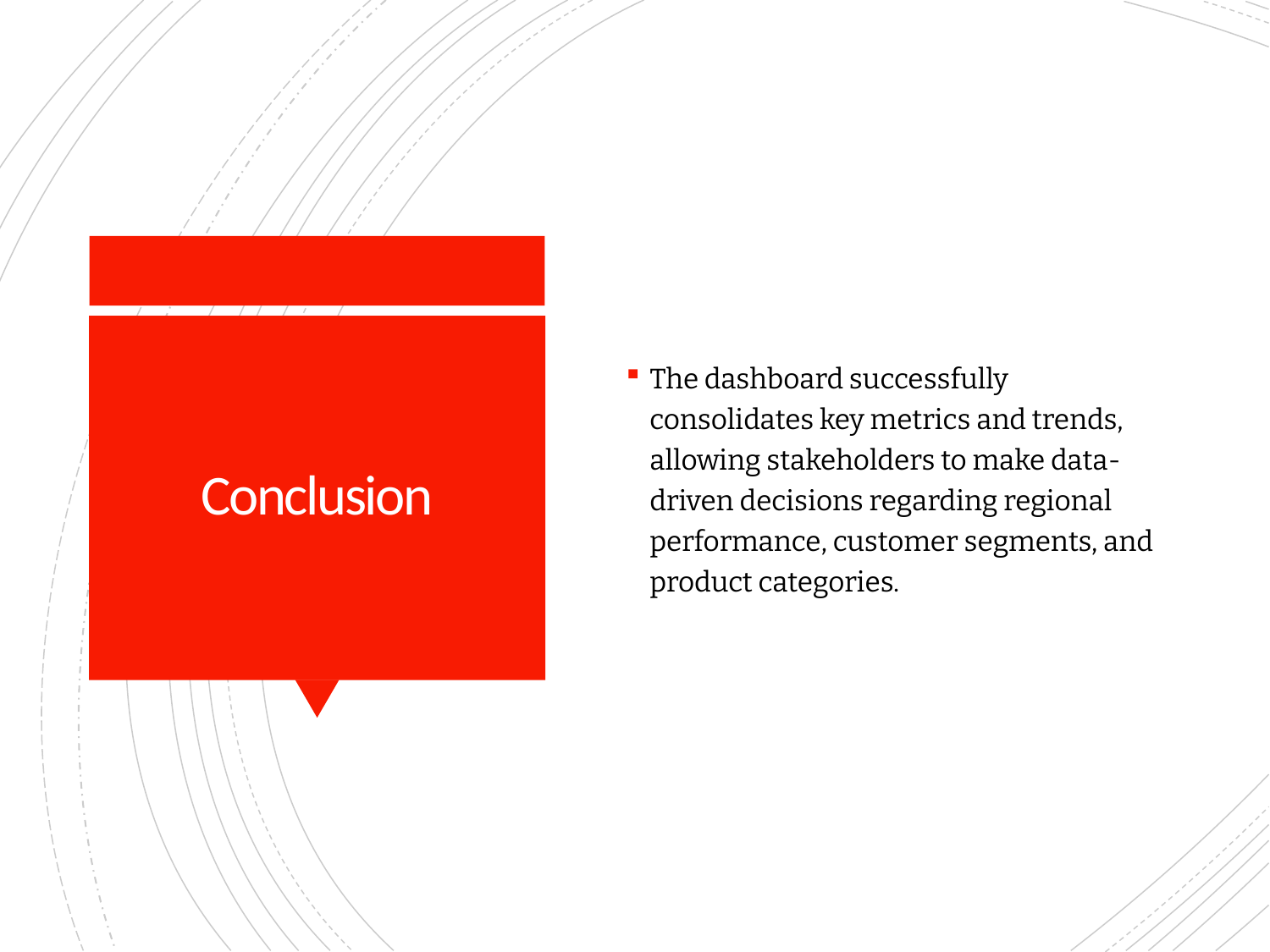

The dashboard successfully consolidates key metrics and trends, allowing stakeholders to make data-driven decisions regarding regional performance, customer segments, and product categories.
# Conclusion